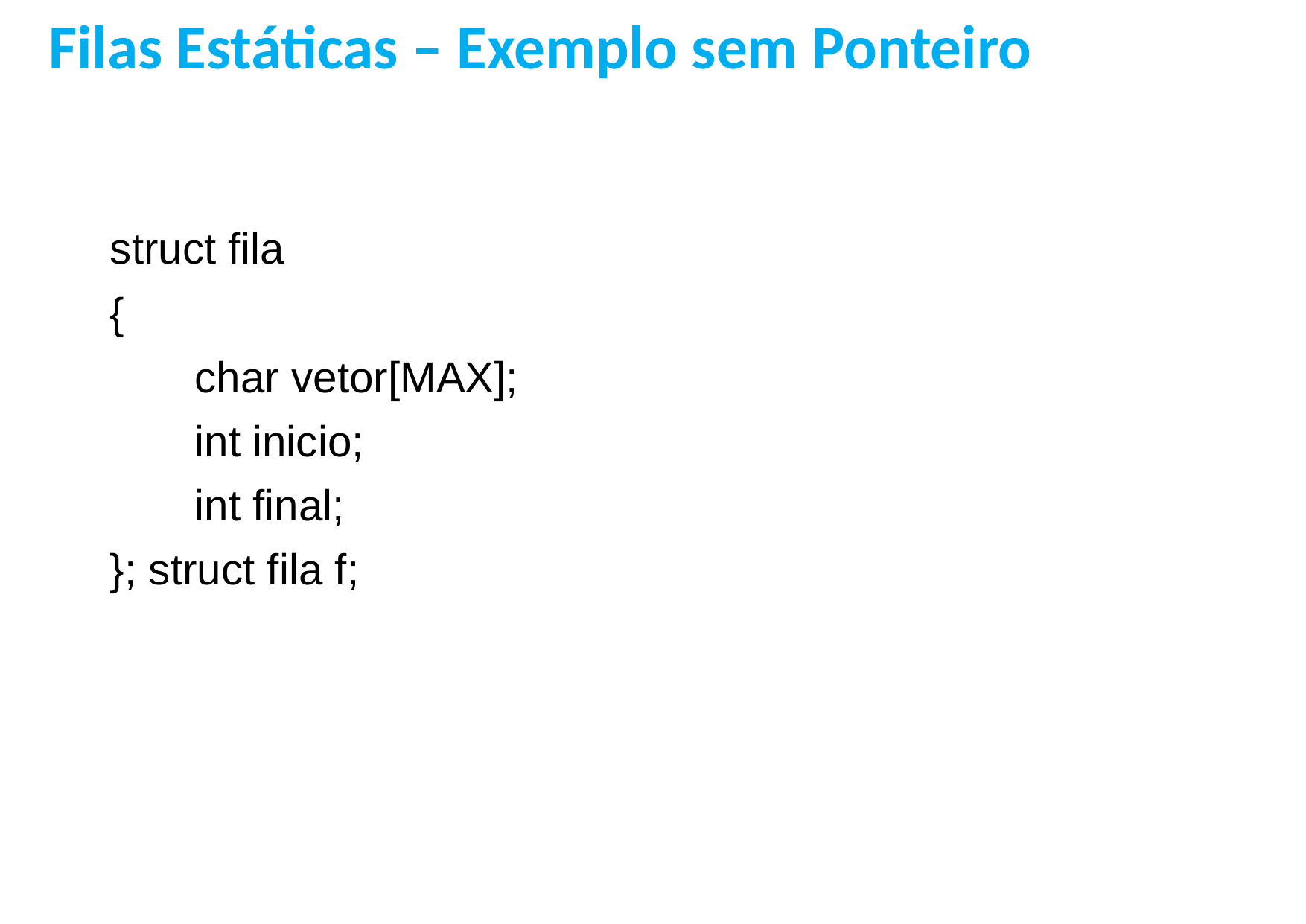

Filas Estáticas – Exemplo sem Ponteiro
struct fila
{
       char vetor[MAX];
       int inicio;
       int final;
}; struct fila f;